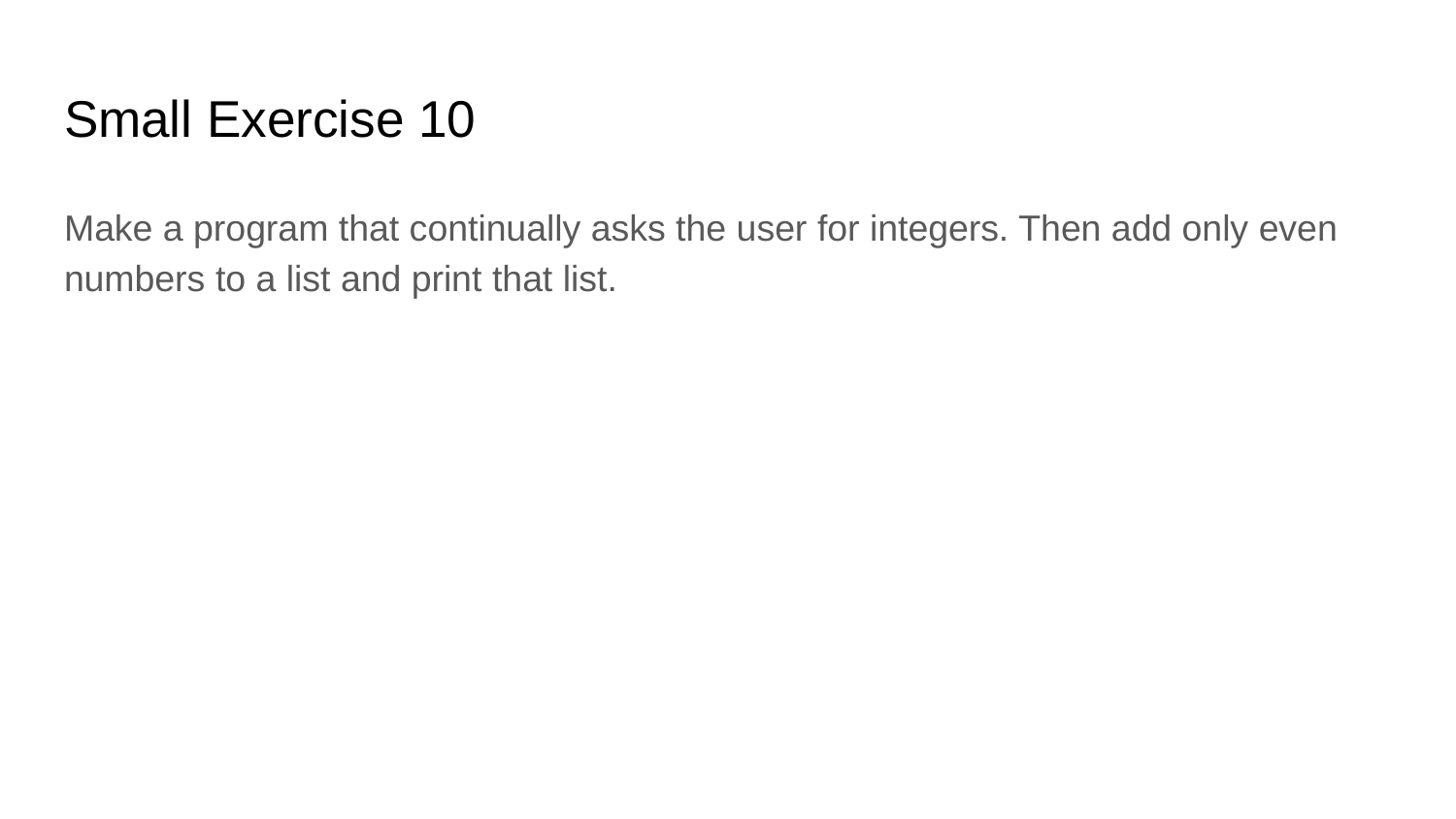

# Small Exercise 10
Make a program that continually asks the user for integers. Then add only even numbers to a list and print that list.